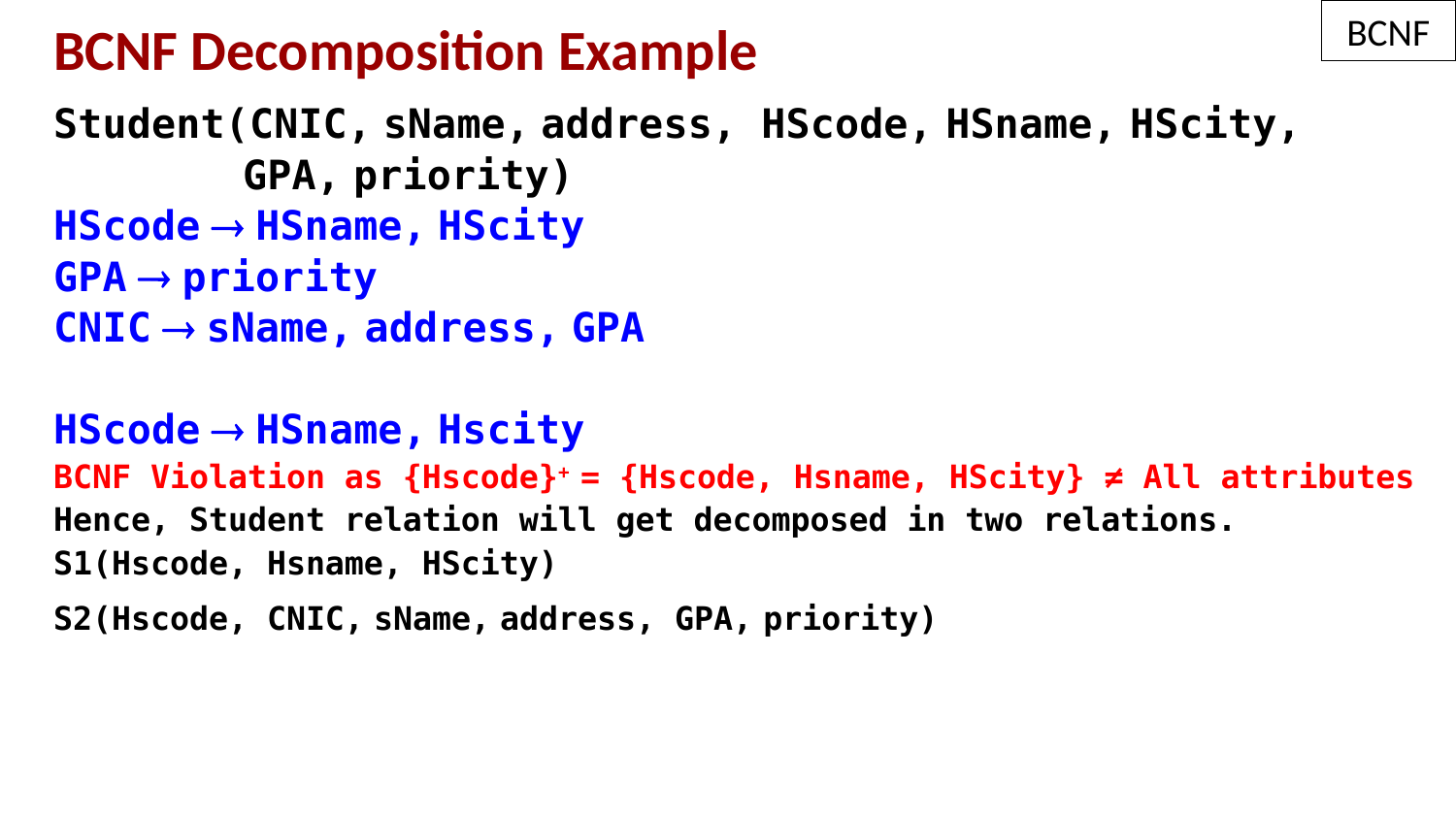

BCNF
BCNF Decomposition Example
Student(CNIC, sName, address, HScode, HSname, HScity,
               GPA, priority)
HScode → HSname, HScity
GPA → priority
CNIC → sName, address, GPA

HScode → HSname, Hscity
BCNF Violation as {Hscode}+ = {Hscode, Hsname, HScity} ≠ All attributes
Hence, Student relation will get decomposed in two relations.
S1(Hscode, Hsname, HScity)
S2(Hscode, CNIC, sName, address, GPA, priority)